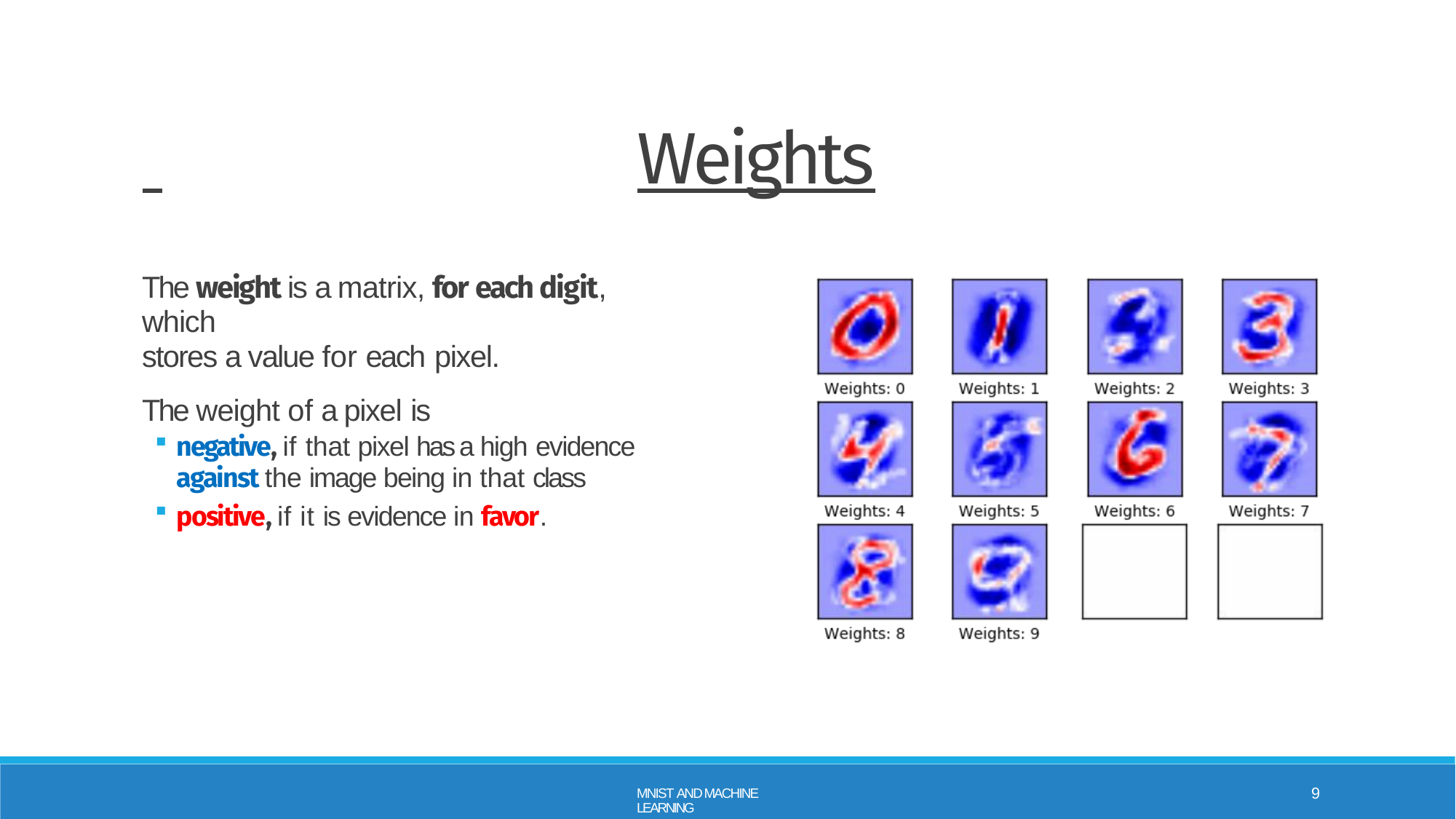

# Weights
The weight is a matrix, for each digit, which
stores a value for each pixel.
The weight of a pixel is
negative, if that pixel has a high evidence
against the image being in that class
positive, if it is evidence in favor.

9
MNIST AND MACHINE LEARNING